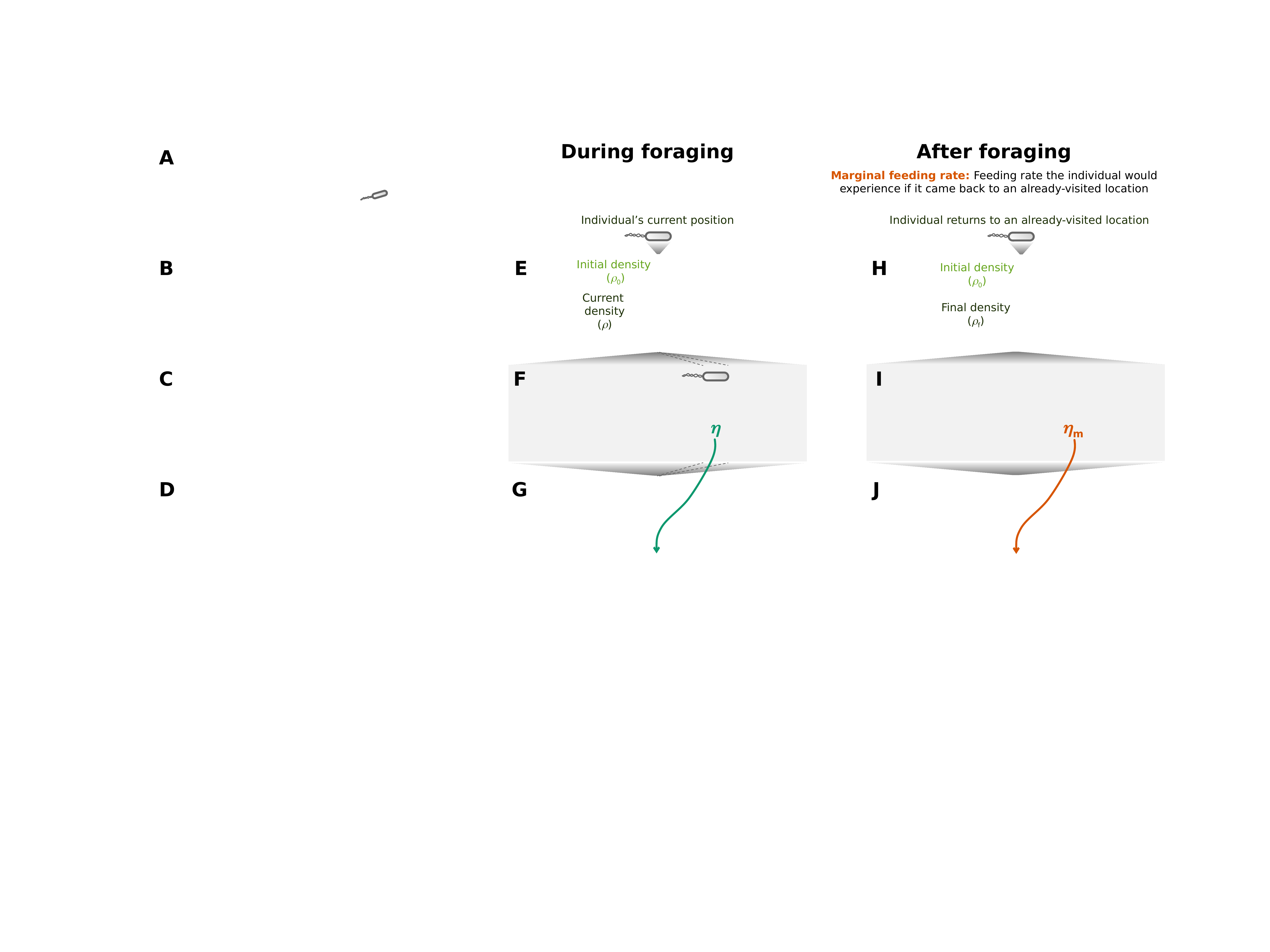

During foraging
After foraging
A
Marginal feeding rate: Feeding rate the individual would experience if it came back to an already-visited location

Individual’s current position
Individual returns to an already-visited location

B
E
H
Initial density
(ρ0)
Initial density (ρ0)
Current
density
(ρ)
Final density (ρf)

C
F
I

η
ηm

D
G
J